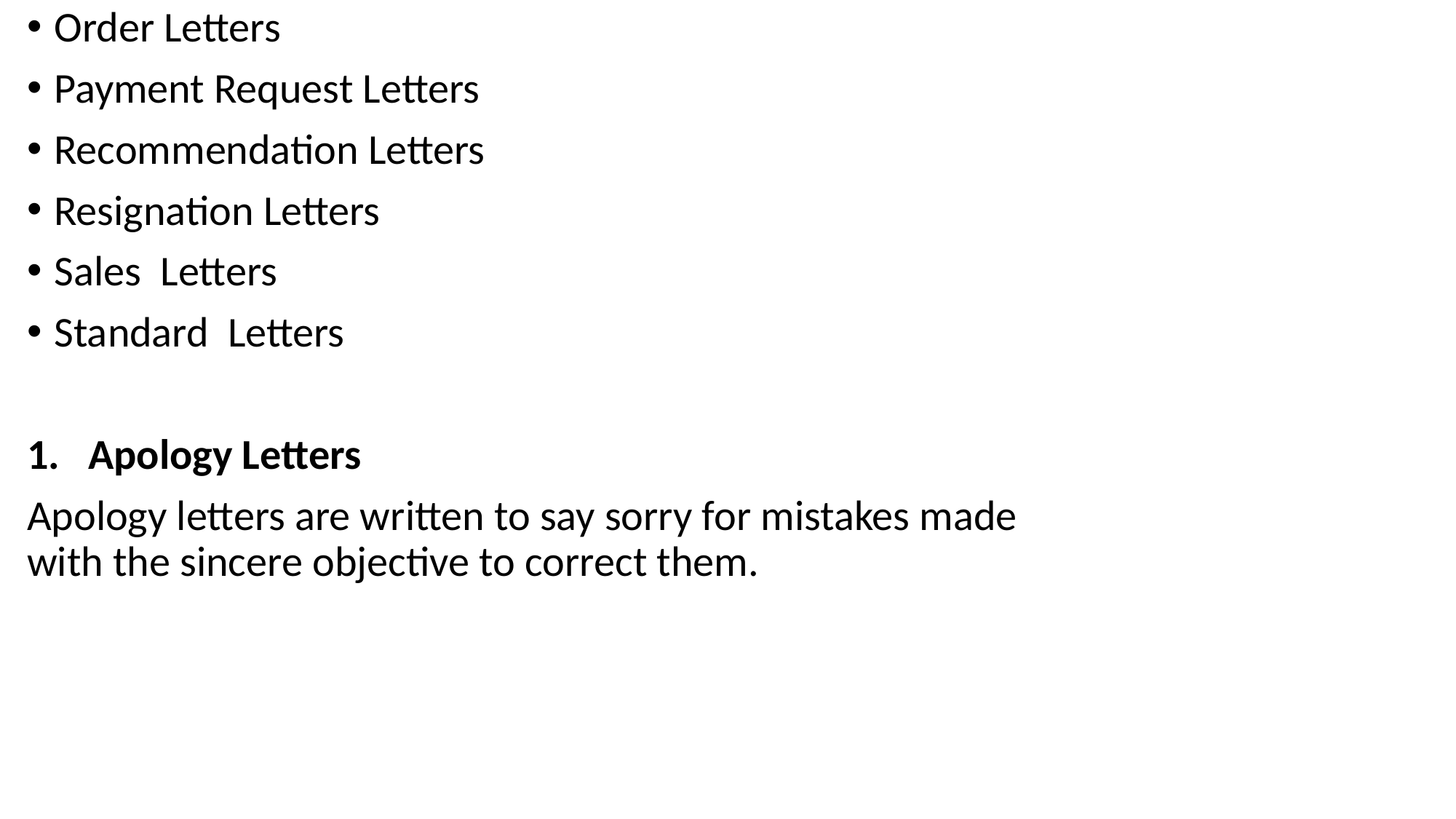

Order Letters
Payment Request Letters
Recommendation Letters
Resignation Letters
Sales  Letters
Standard  Letters

Apology Letters
Apology letters are written to say sorry for mistakes made with the sincere objective to correct them.